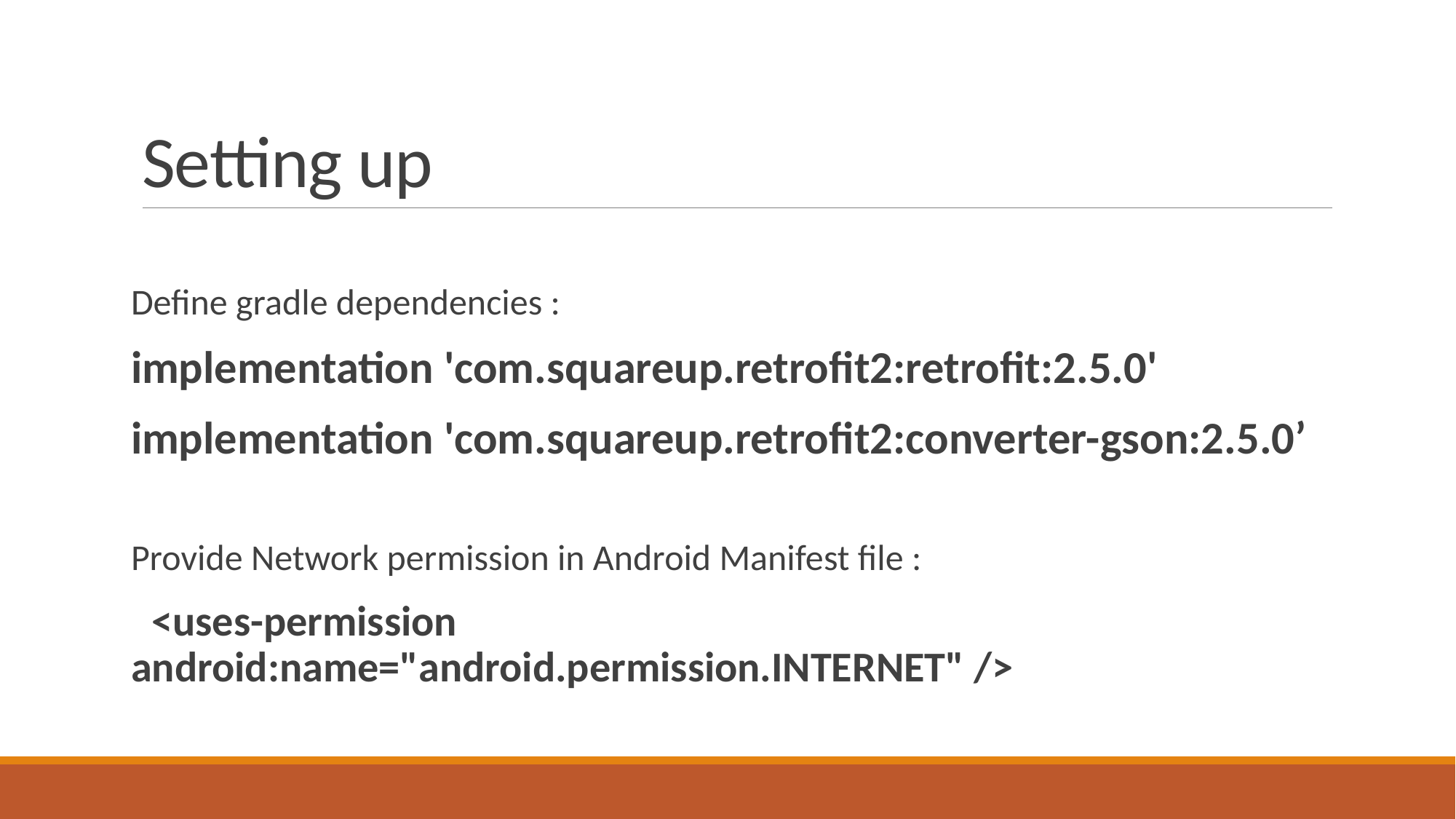

# Setting up

Define gradle dependencies :
implementation 'com.squareup.retrofit2:retrofit:2.5.0'
implementation 'com.squareup.retrofit2:converter-gson:2.5.0’

Provide Network permission in Android Manifest file :
   <uses-permission android:name="android.permission.INTERNET" />